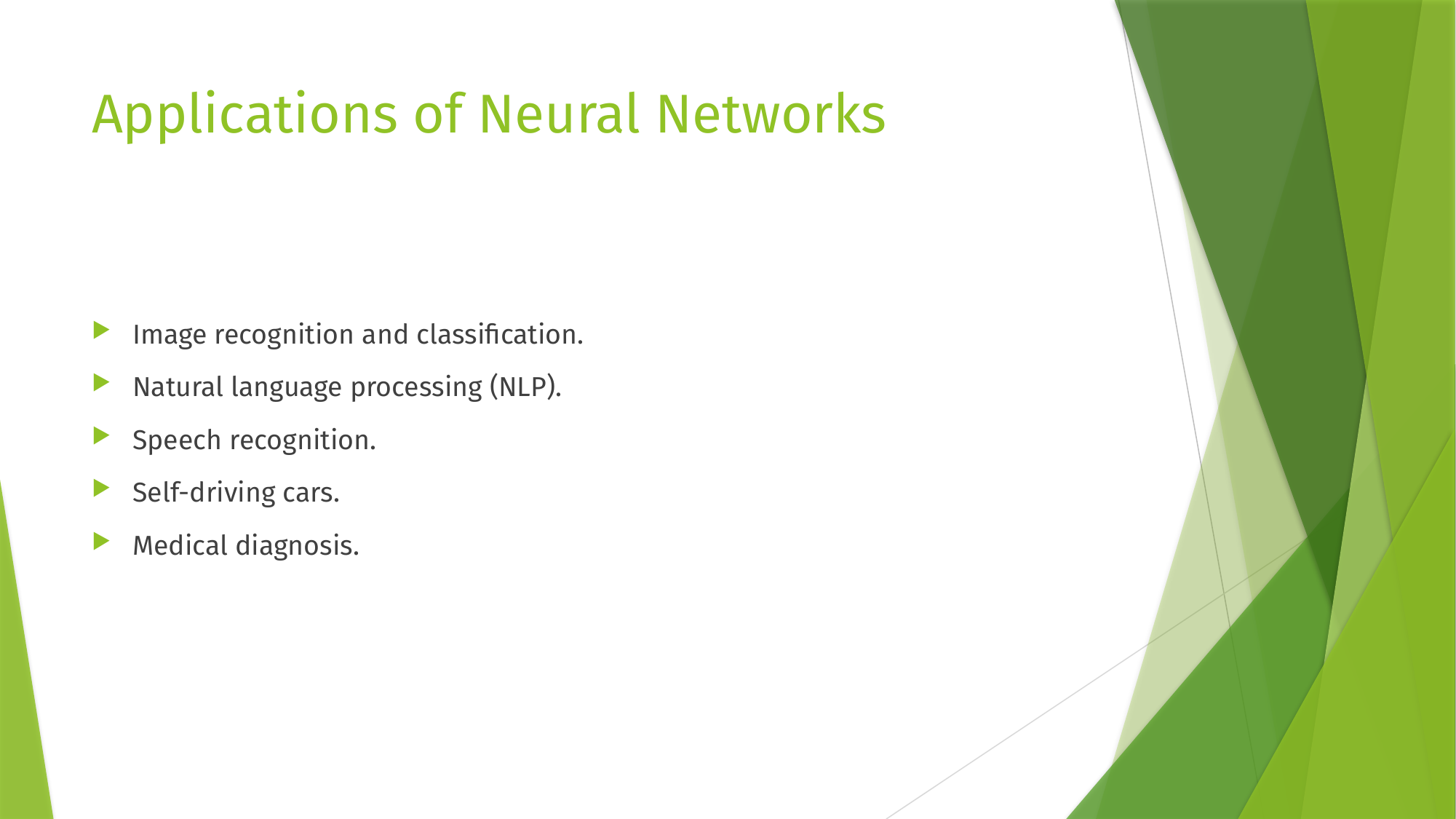

# Applications of Neural Networks

Image recognition and classification.
Natural language processing (NLP).
Speech recognition.
Self-driving cars.
Medical diagnosis.